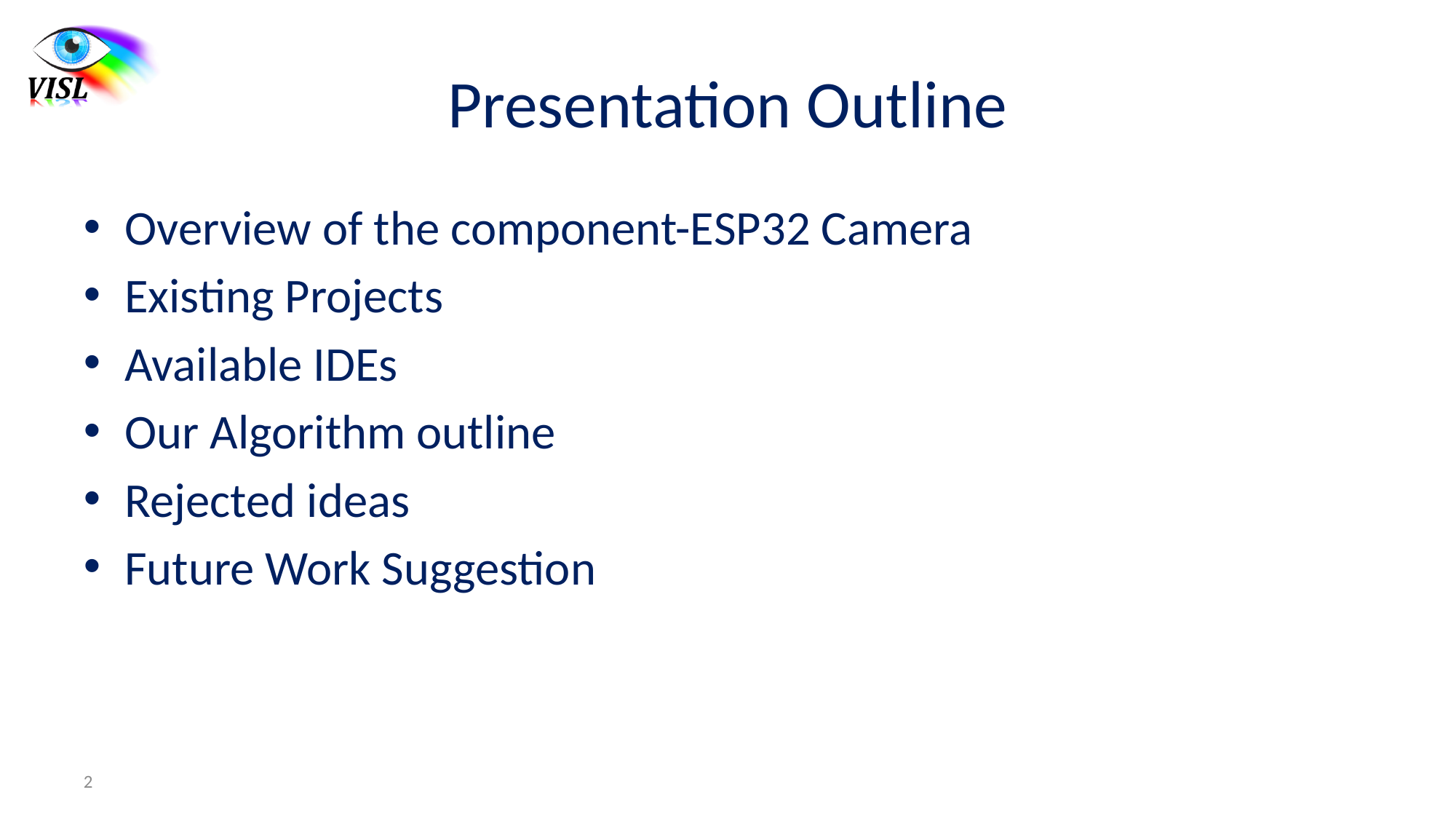

# Presentation Outline
Overview of the component-ESP32 Camera
Existing Projects
Available IDEs
Our Algorithm outline
Rejected ideas
Future Work Suggestion

2